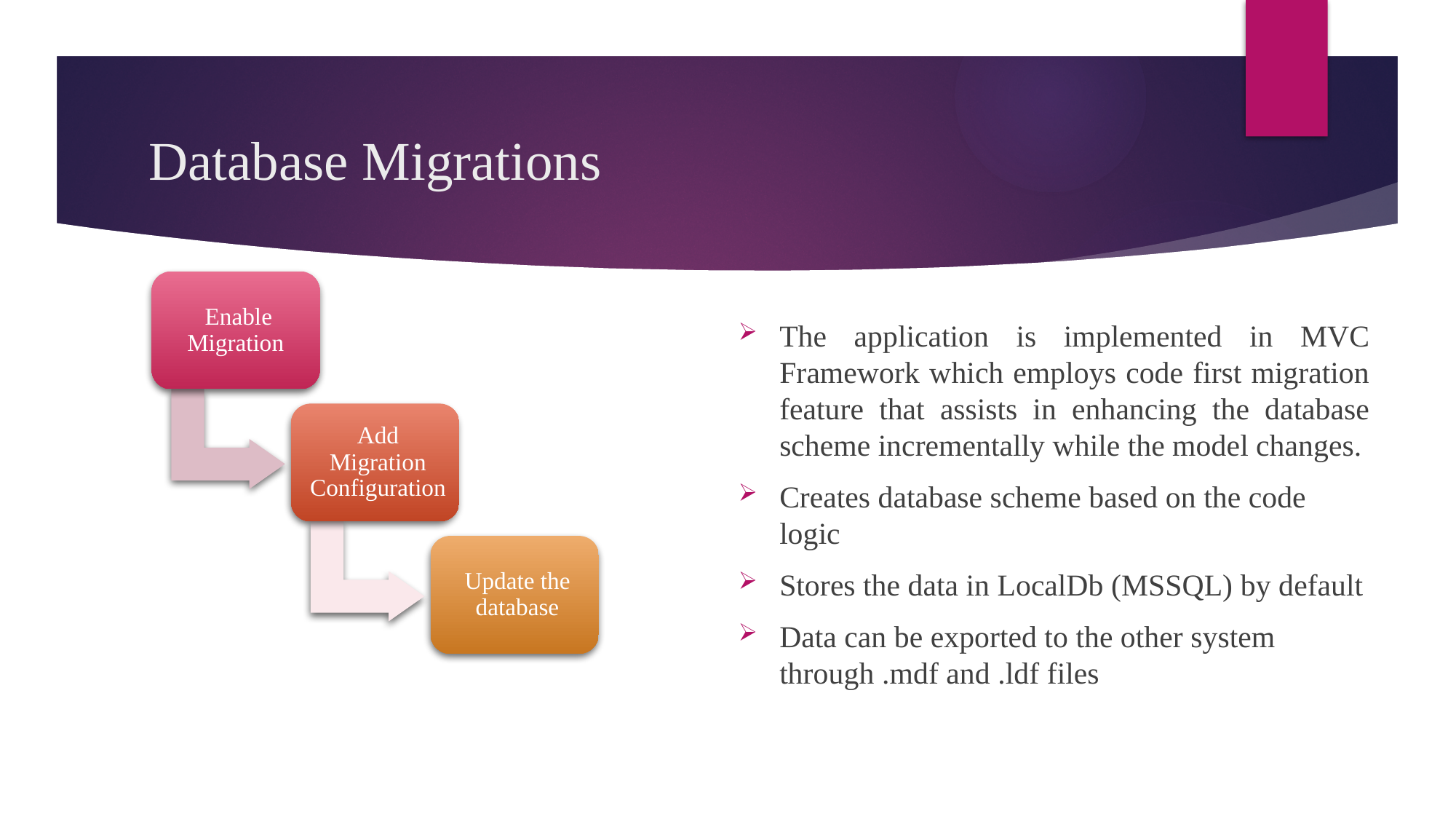

# Database Migrations
Enable Migration
Add Migration Configuration
Update the database
The application is implemented in MVC Framework which employs code first migration feature that assists in enhancing the database scheme incrementally while the model changes.
Creates database scheme based on the code logic
Stores the data in LocalDb (MSSQL) by default
Data can be exported to the other system through .mdf and .ldf files